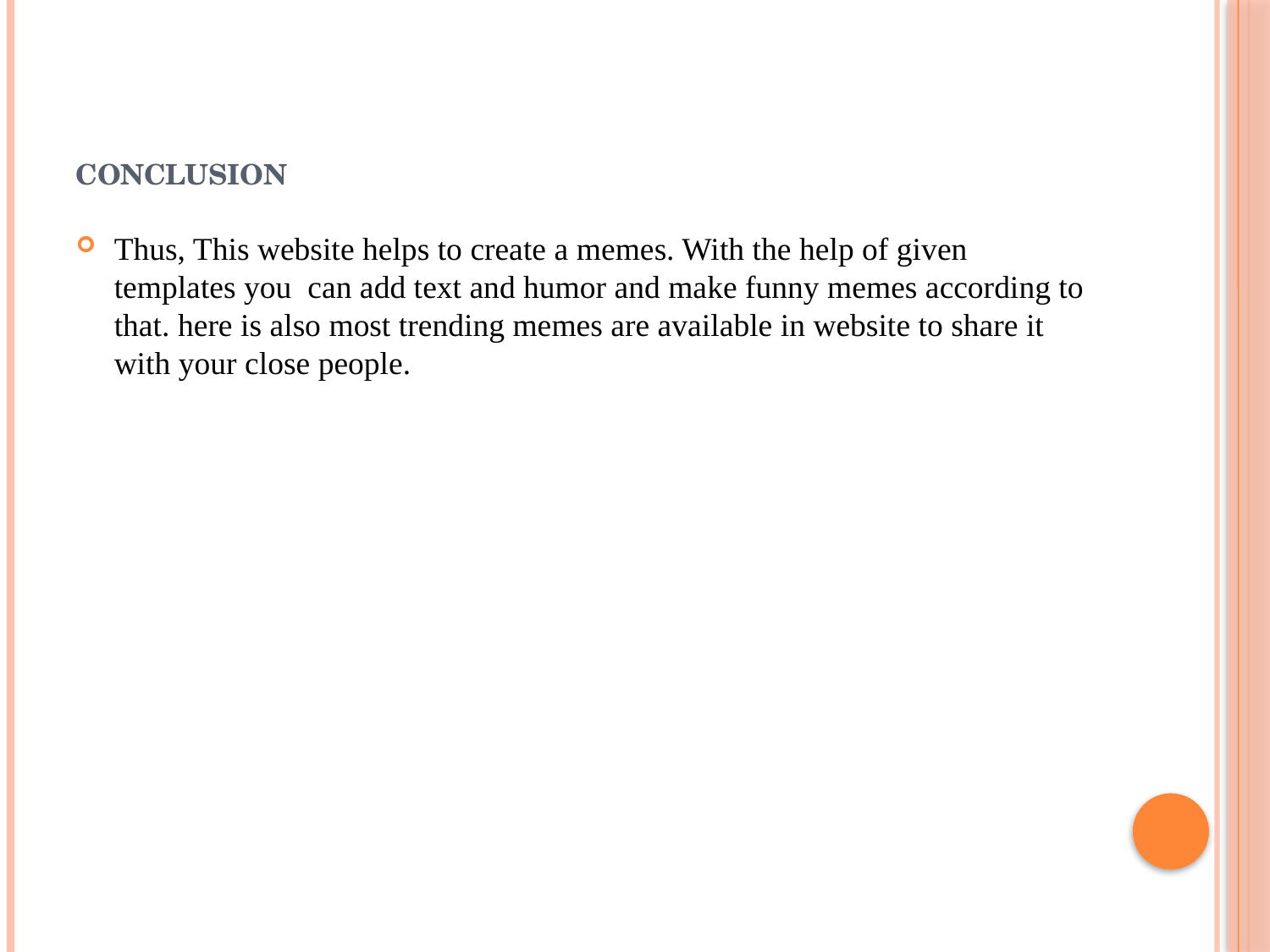

# CONCLUSION
Thus, This website helps to create a memes. With the help of given templates you  can add text and humor and make funny memes according to that. here is also most trending memes are available in website to share it with your close people.